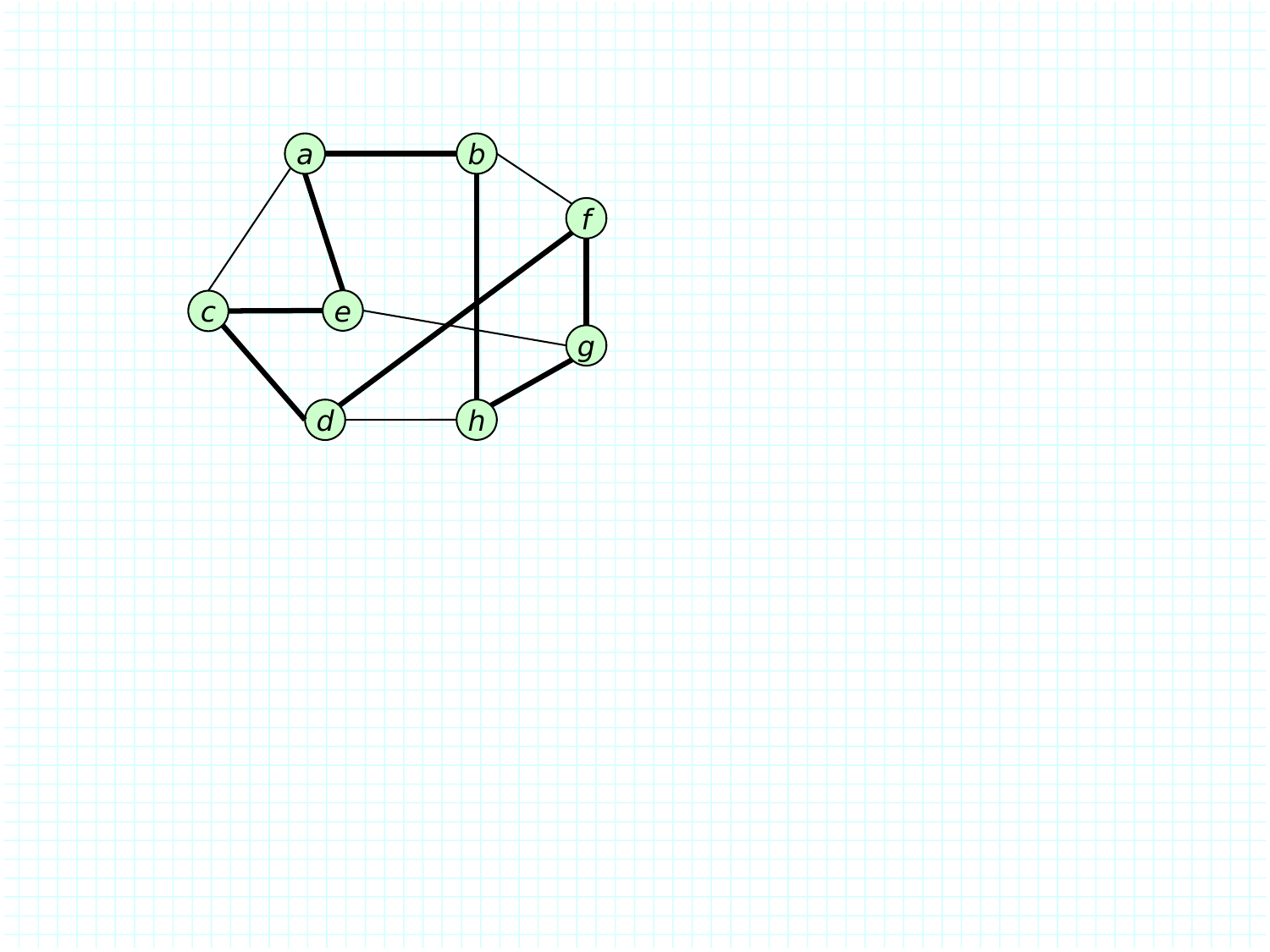

a
b
f
e
c
g
h
d